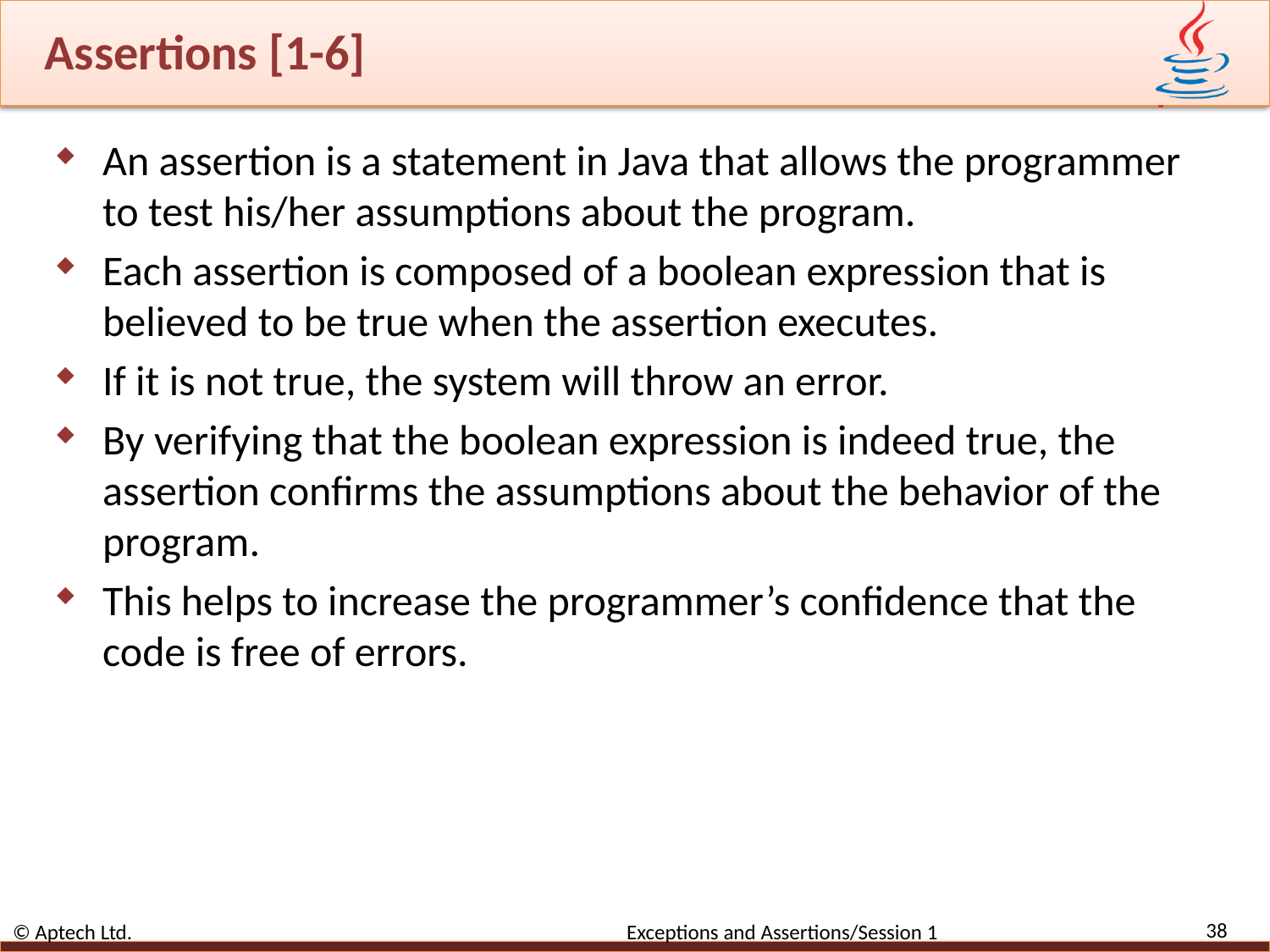

# Assertions [1-6]
An assertion is a statement in Java that allows the programmer to test his/her assumptions about the program.
Each assertion is composed of a boolean expression that is believed to be true when the assertion executes.
If it is not true, the system will throw an error.
By verifying that the boolean expression is indeed true, the assertion confirms the assumptions about the behavior of the program.
This helps to increase the programmer’s confidence that the code is free of errors.
38
© Aptech Ltd.                                                                                                      Exceptions and Assertions/Session 1